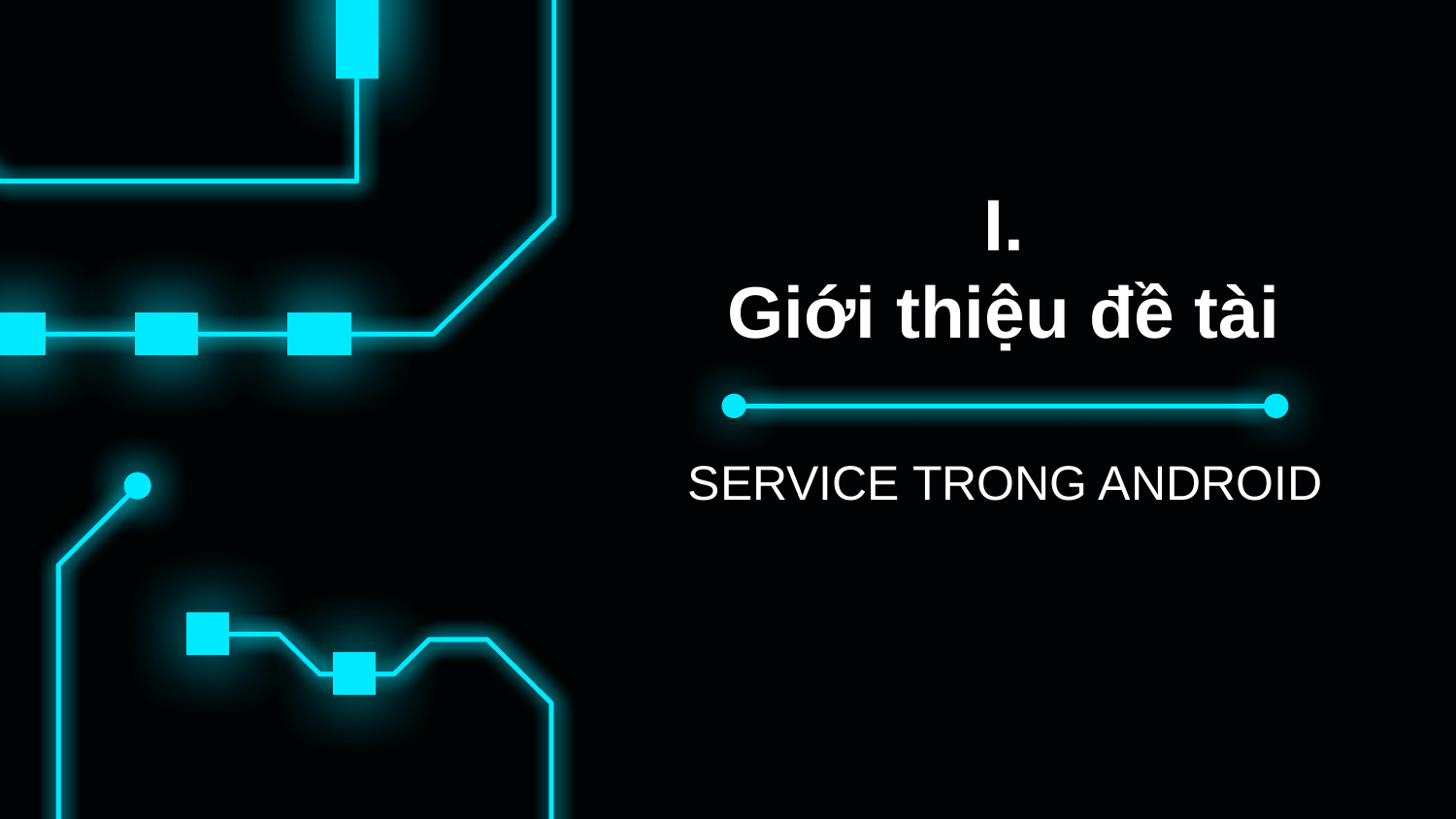

# I. Giới thiệu đề tài

SERVICE TRONG ANDROID